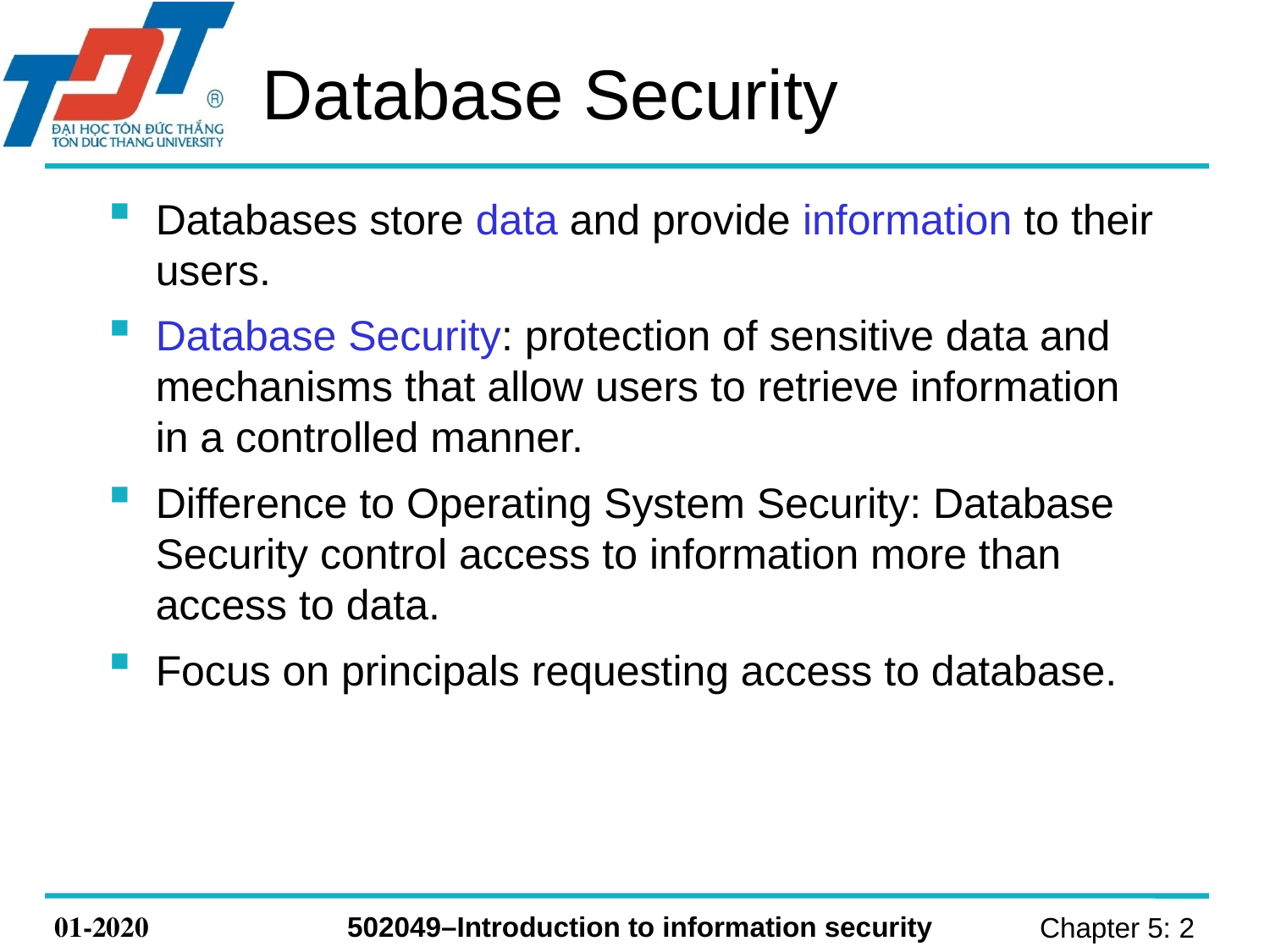

# Database Security
Databases store data and provide information to their users.
Database Security: protection of sensitive data and mechanisms that allow users to retrieve information in a controlled manner.
Difference to Operating System Security: Database Security control access to information more than access to data.
Focus on principals requesting access to database.